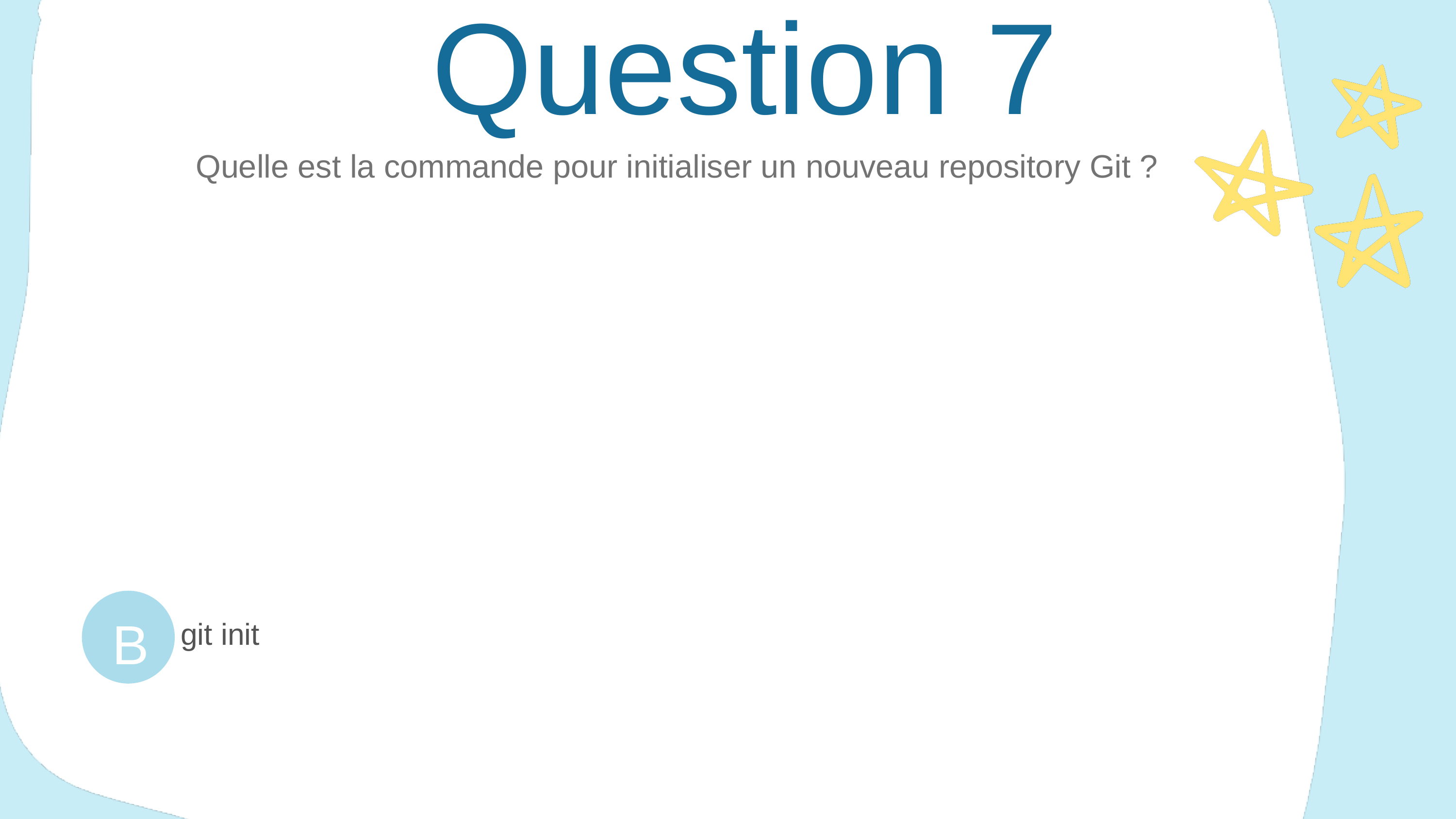

Question 7

Quelle est la commande pour initialiser un nouveau repository Git ?
B

git init